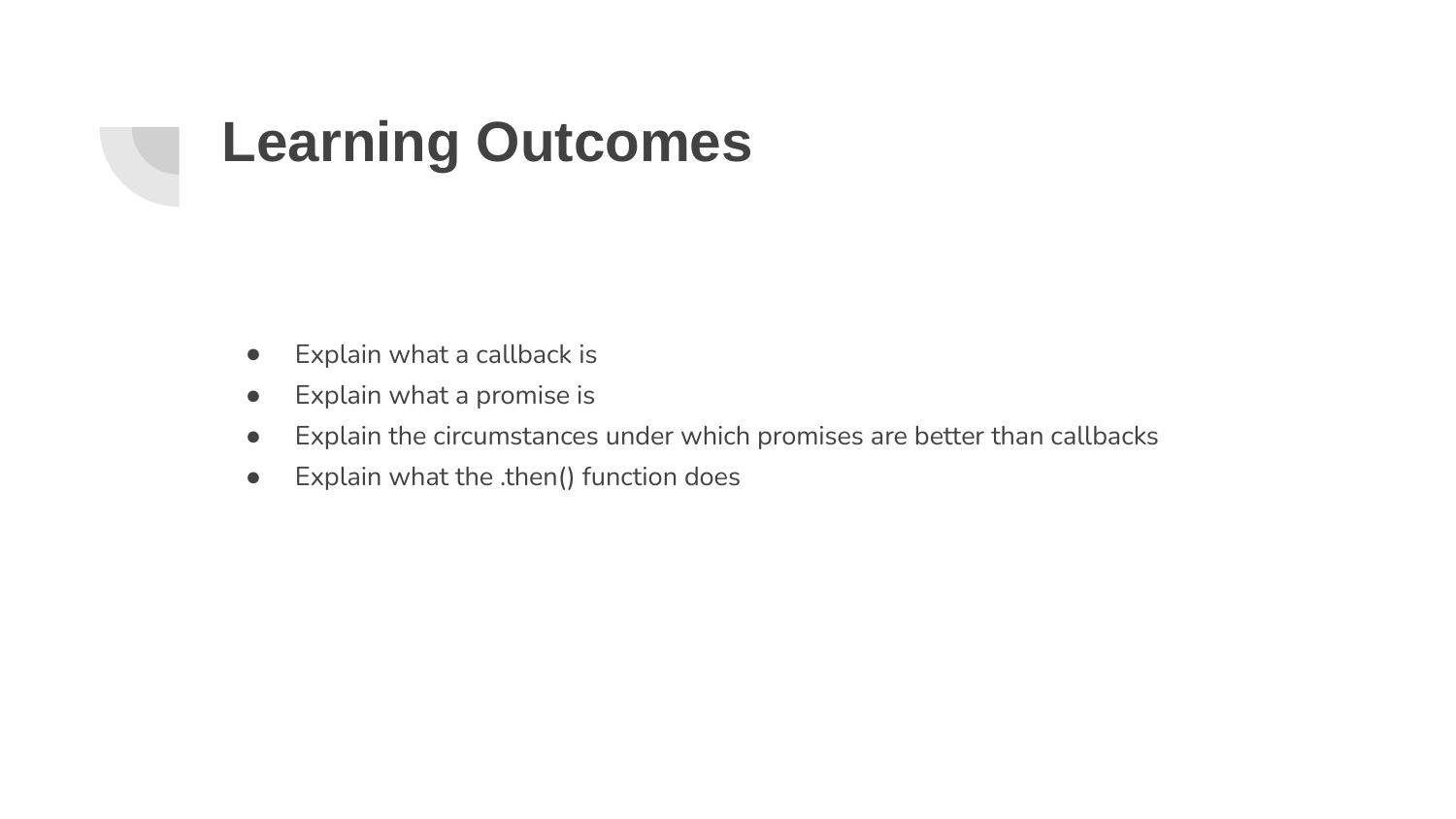

# Learning Outcomes
Explain what a callback is
Explain what a promise is
Explain the circumstances under which promises are better than callbacks
Explain what the .then() function does